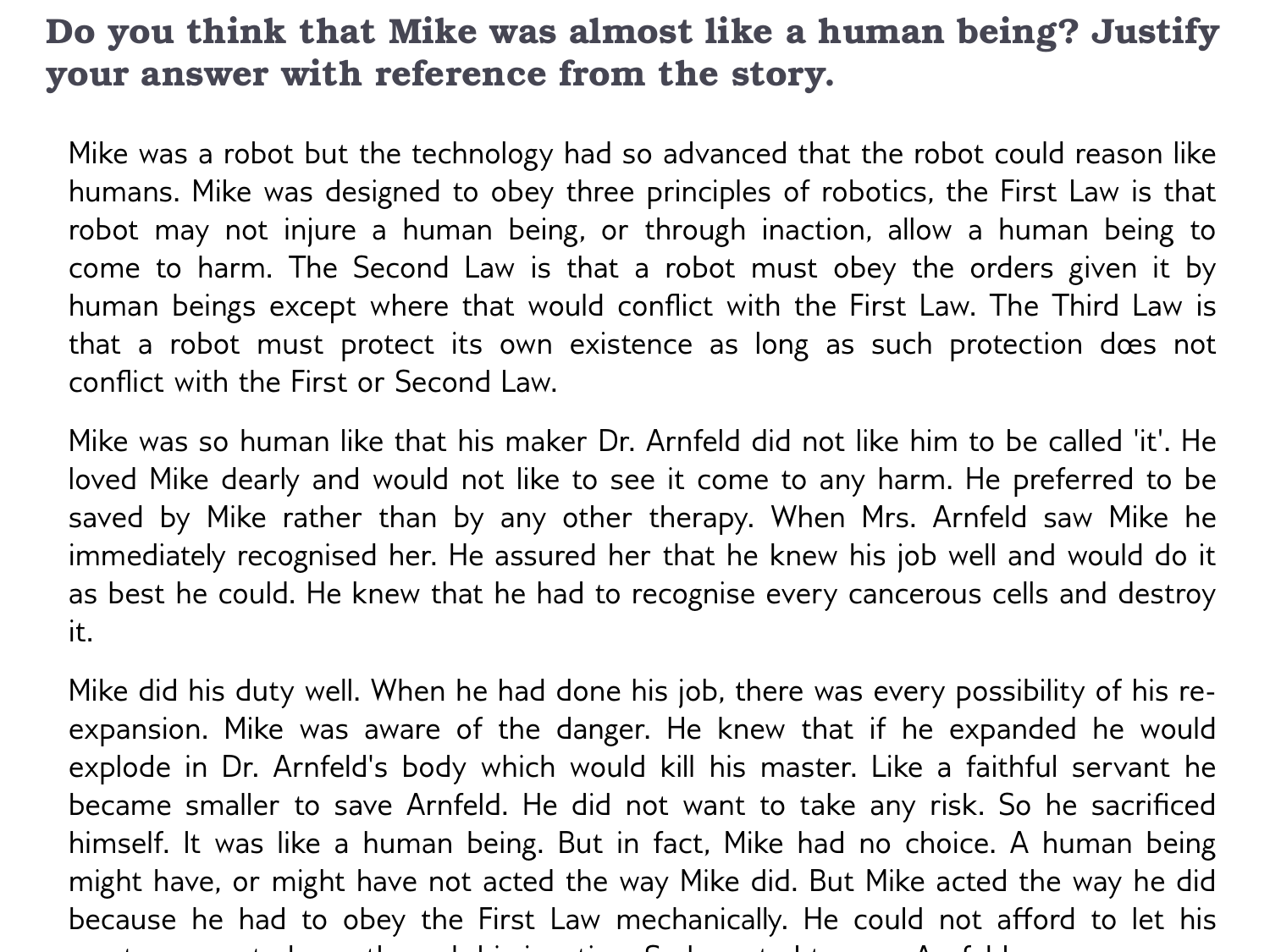

# Do you think that Mike was almost like a human being? Justify your answer with reference from the story.
	Mike was a robot but the technology had so advanced that the robot could reason like humans. Mike was designed to obey three principles of robotics, the First Law is that robot may not injure a human being, or through inaction, allow a human being to come to harm. The Second Law is that a robot must obey the orders given it by human beings except where that would conflict with the First Law. The Third Law is that a robot must protect its own existence as long as such protection does not conflict with the First or Second Law.
	Mike was so human like that his maker Dr. Arnfeld did not like him to be called 'it'. He loved Mike dearly and would not like to see it come to any harm. He preferred to be saved by Mike rather than by any other therapy. When Mrs. Arnfeld saw Mike he immediately recognised her. He assured her that he knew his job well and would do it as best he could. He knew that he had to recognise every cancerous cells and destroy it.
	Mike did his duty well. When he had done his job, there was every possibility of his re-expansion. Mike was aware of the danger. He knew that if he expanded he would explode in Dr. Arnfeld's body which would kill his master. Like a faithful servant he became smaller to save Arnfeld. He did not want to take any risk. So he sacrificed himself. It was like a human being. But in fact, Mike had no choice. A human being might have, or might have not acted the way Mike did. But Mike acted the way he did because he had to obey the First Law mechanically. He could not afford to let his master come to harm through his inaction. So he acted to save Arnfeld.
25